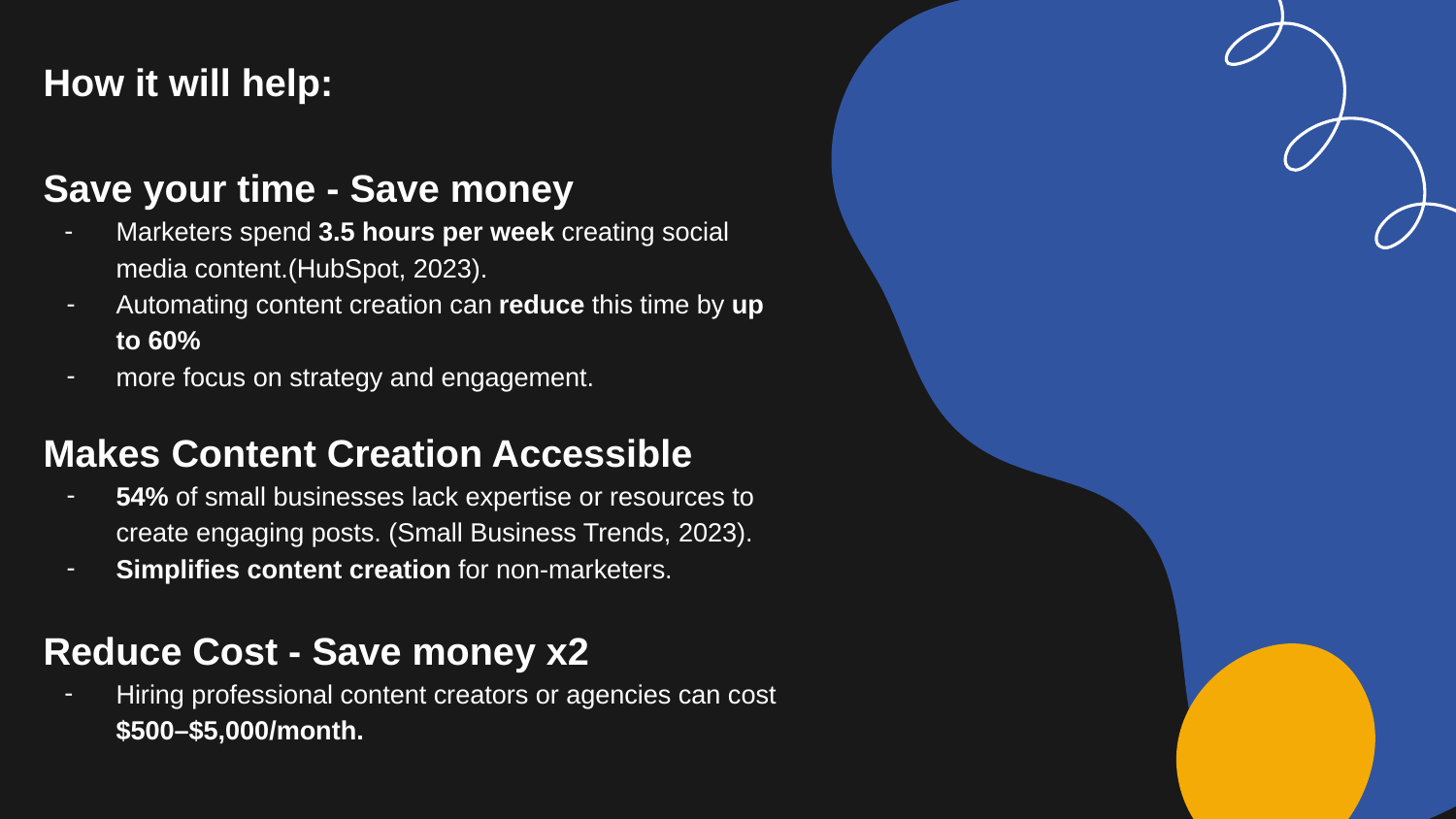

How it will help:

Save your time - Save money
Marketers spend 3.5 hours per week creating social media content.(HubSpot, 2023).
Automating content creation can reduce this time by up to 60%
more focus on strategy and engagement.

Makes Content Creation Accessible
54% of small businesses lack expertise or resources to create engaging posts. (Small Business Trends, 2023).
Simplifies content creation for non-marketers.

Reduce Cost - Save money x2
Hiring professional content creators or agencies can cost $500–$5,000/month.